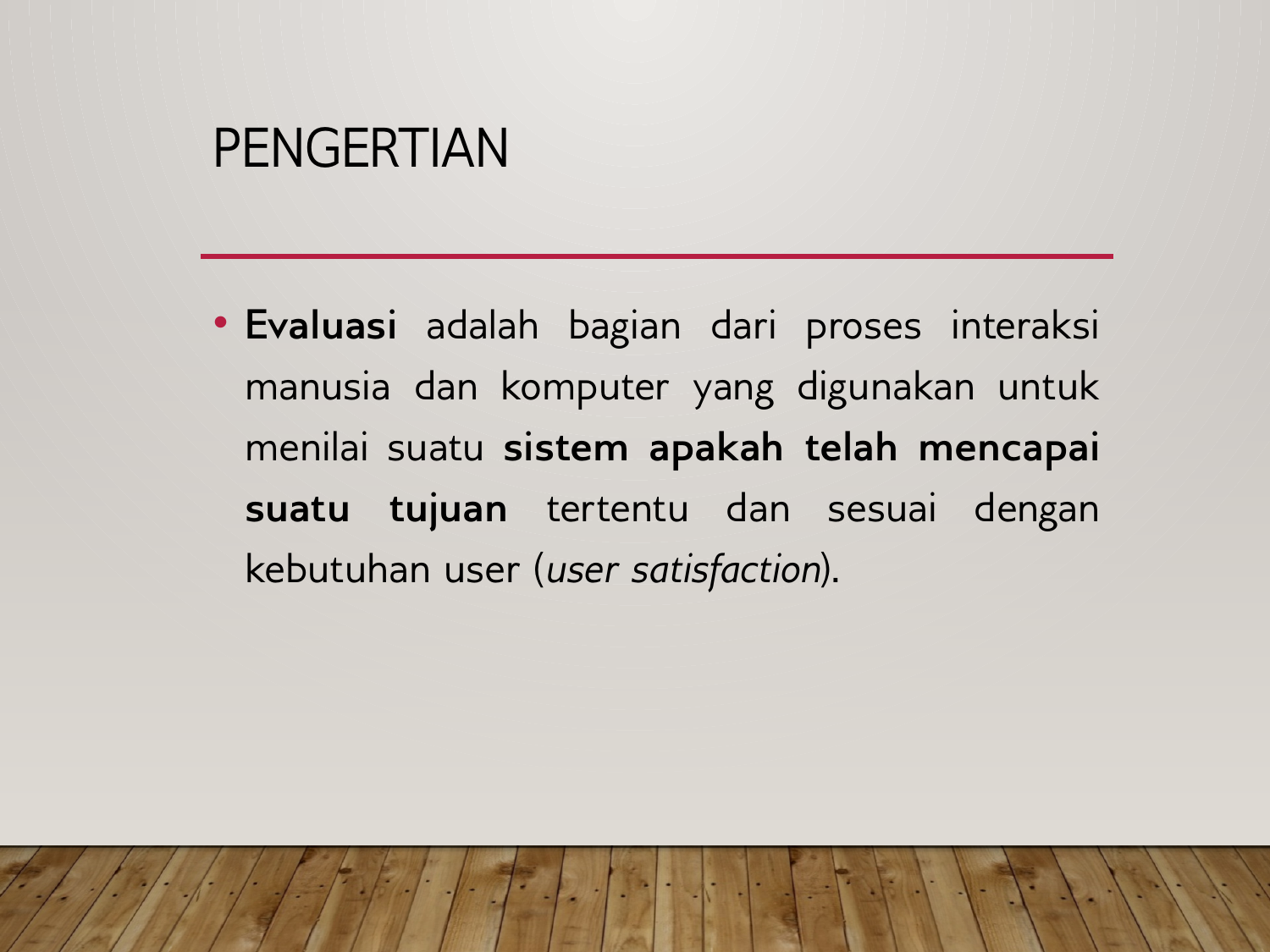

# Pengertian
Evaluasi adalah bagian dari proses interaksi manusia dan komputer yang digunakan untuk menilai suatu sistem apakah telah mencapai suatu tujuan tertentu dan sesuai dengan kebutuhan user (user satisfaction).